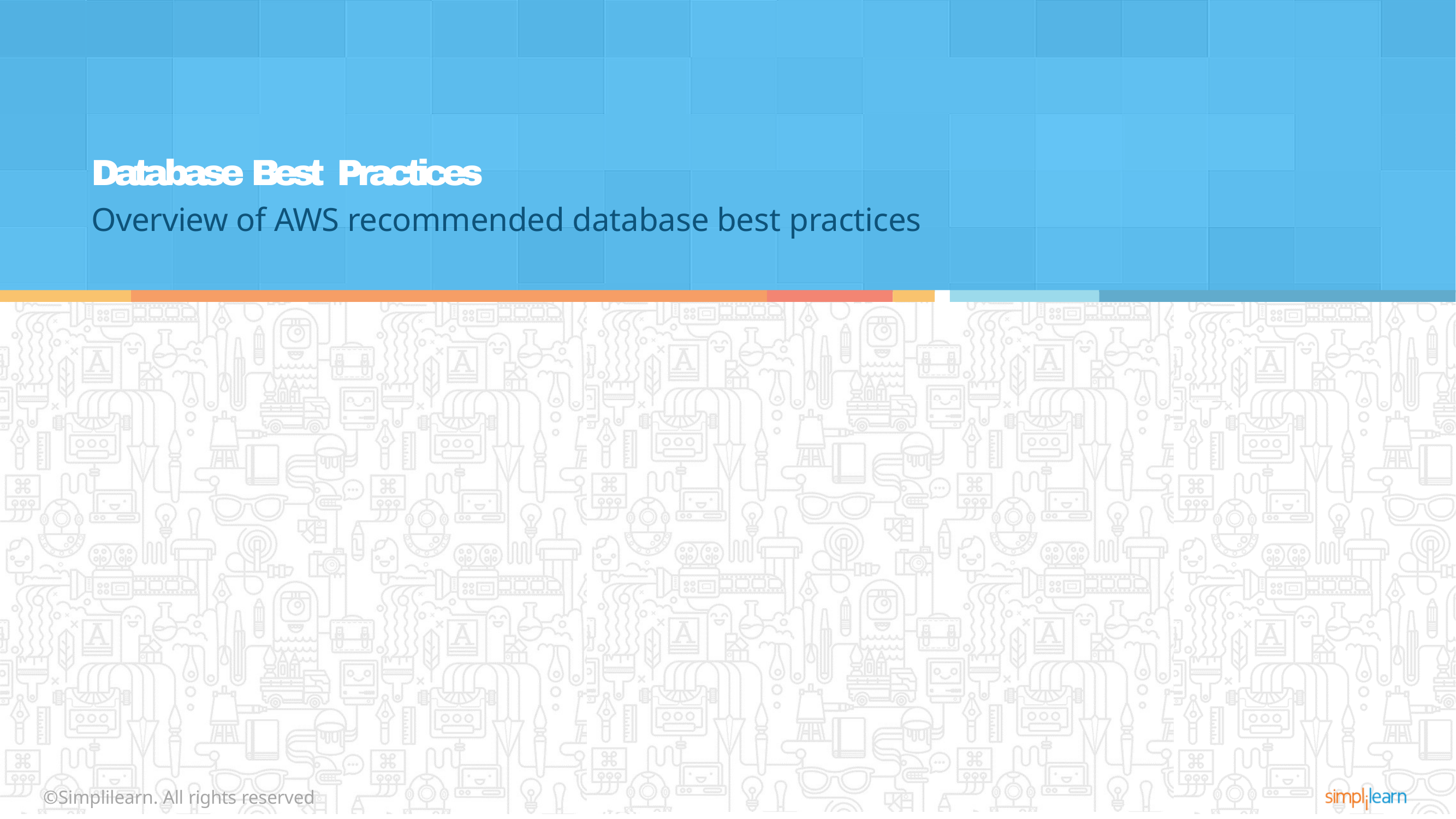

# Database Best Practices
Overview of AWS recommended database best practices
©Simplilearn. All rights reserved
©Simplilearn. All rights reserved
101